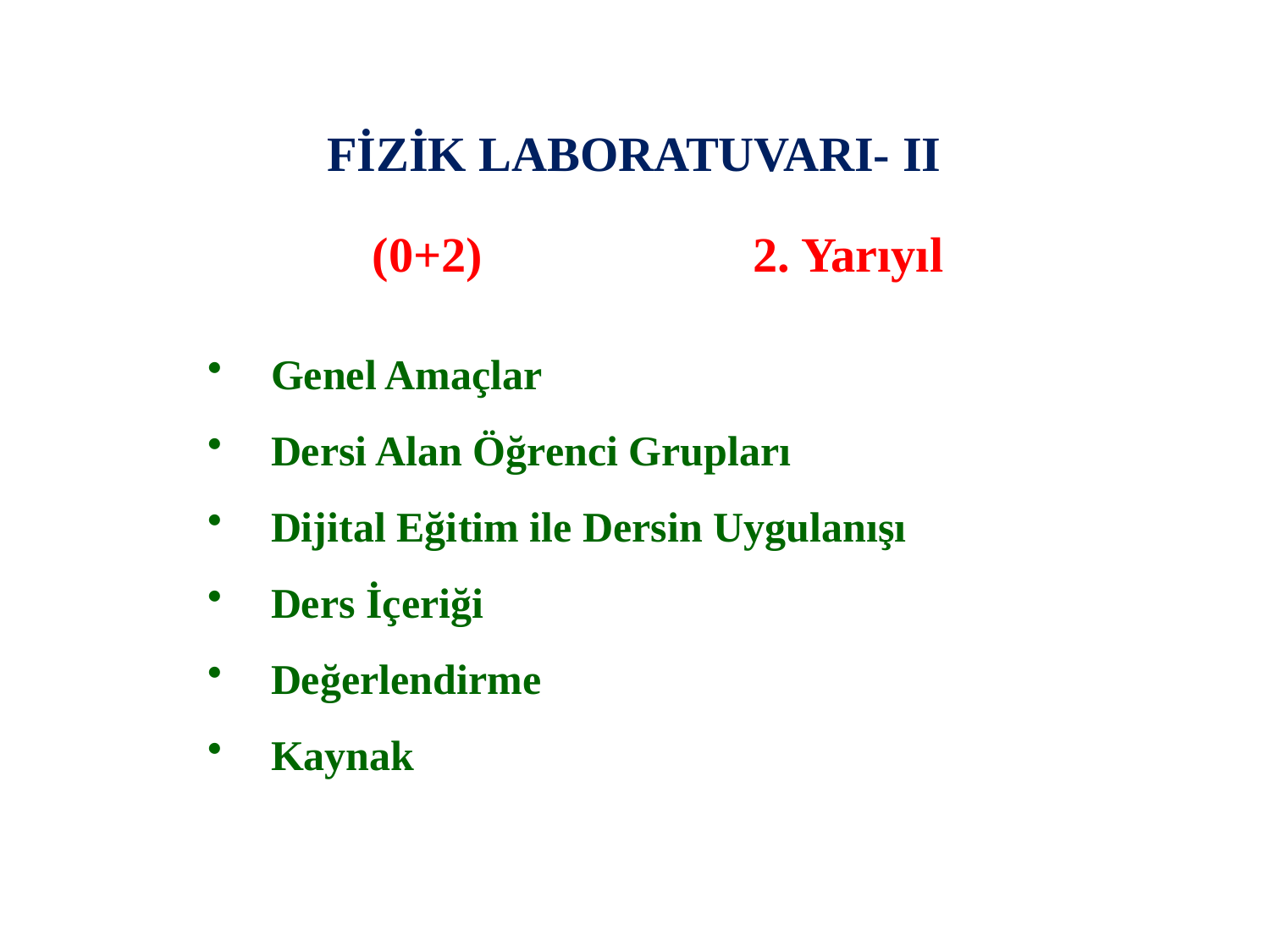

FİZİK LABORATUVARI- II
		(0+2)			2. Yarıyıl
Genel Amaçlar
Dersi Alan Öğrenci Grupları
Dijital Eğitim ile Dersin Uygulanışı
Ders İçeriği
Değerlendirme
Kaynak